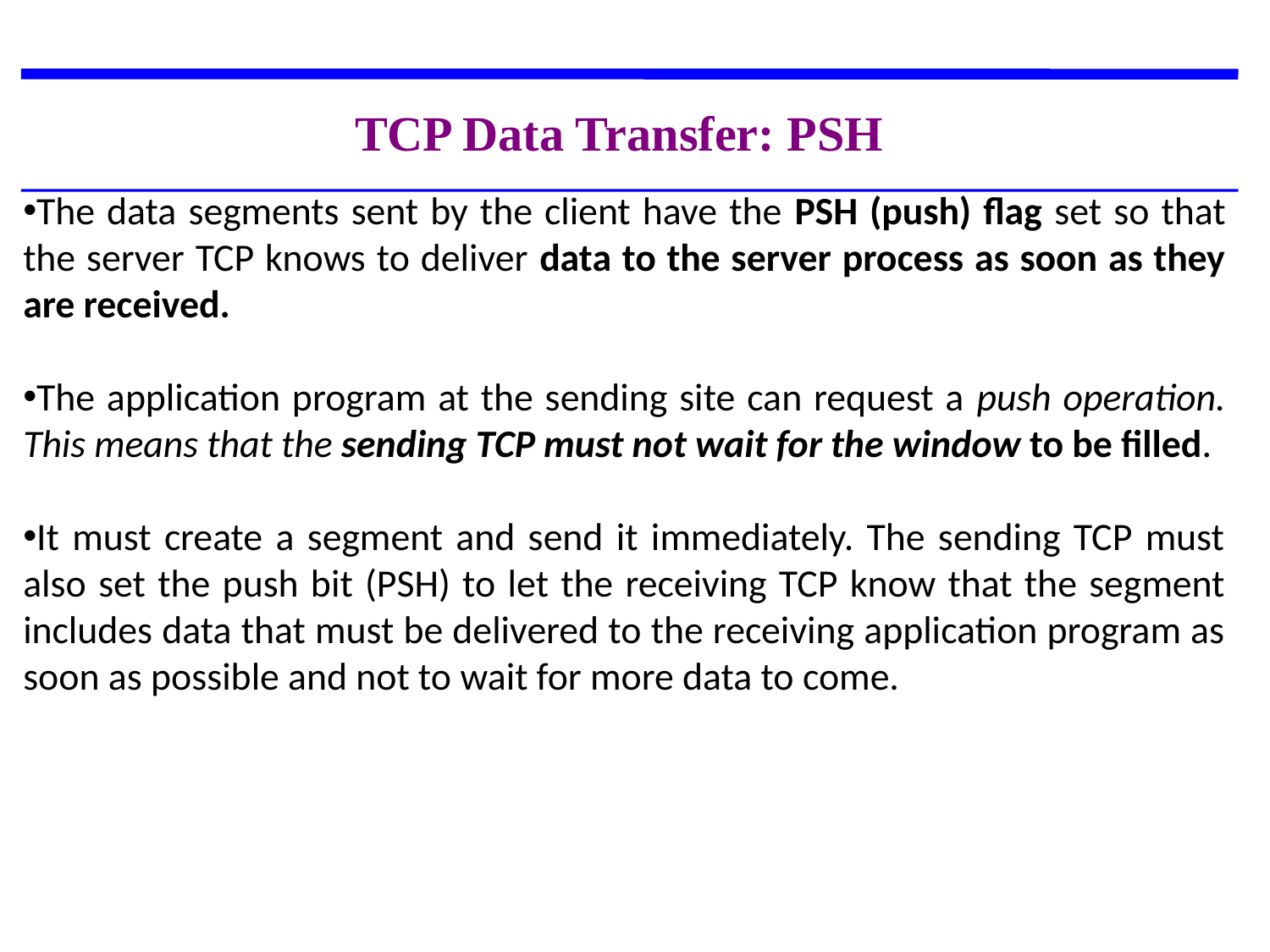

TCP Data Transfer: PSH
The data segments sent by the client have the PSH (push) flag set so that the server TCP knows to deliver data to the server process as soon as they are received.

The application program at the sending site can request a push operation. This means that the sending TCP must not wait for the window to be filled.

It must create a segment and send it immediately. The sending TCP must also set the push bit (PSH) to let the receiving TCP know that the segment includes data that must be delivered to the receiving application program as soon as possible and not to wait for more data to come.